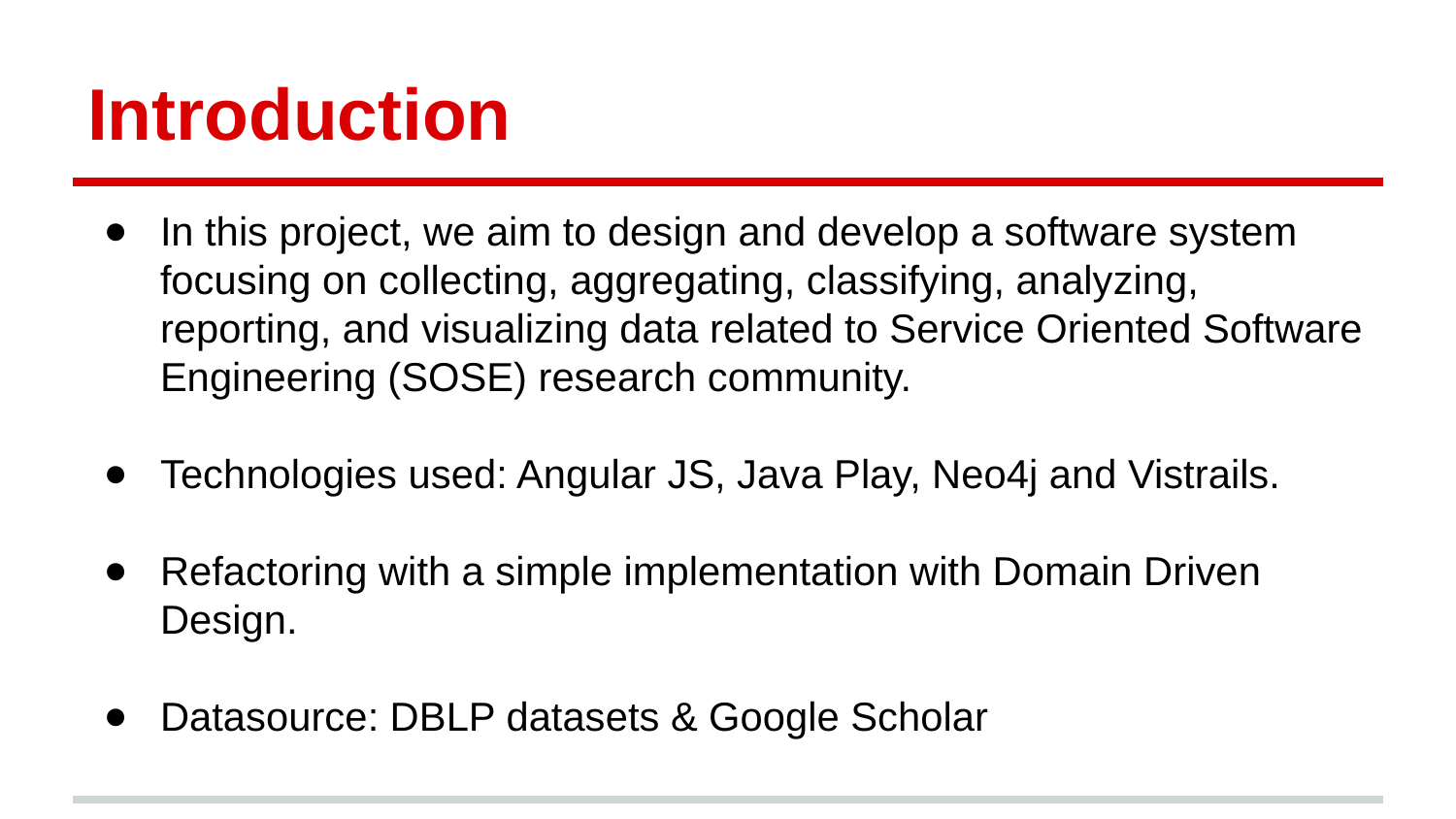

# Introduction
In this project, we aim to design and develop a software system focusing on collecting, aggregating, classifying, analyzing, reporting, and visualizing data related to Service Oriented Software Engineering (SOSE) research community.

Technologies used: Angular JS, Java Play, Neo4j and Vistrails.

Refactoring with a simple implementation with Domain Driven Design.

Datasource: DBLP datasets & Google Scholar